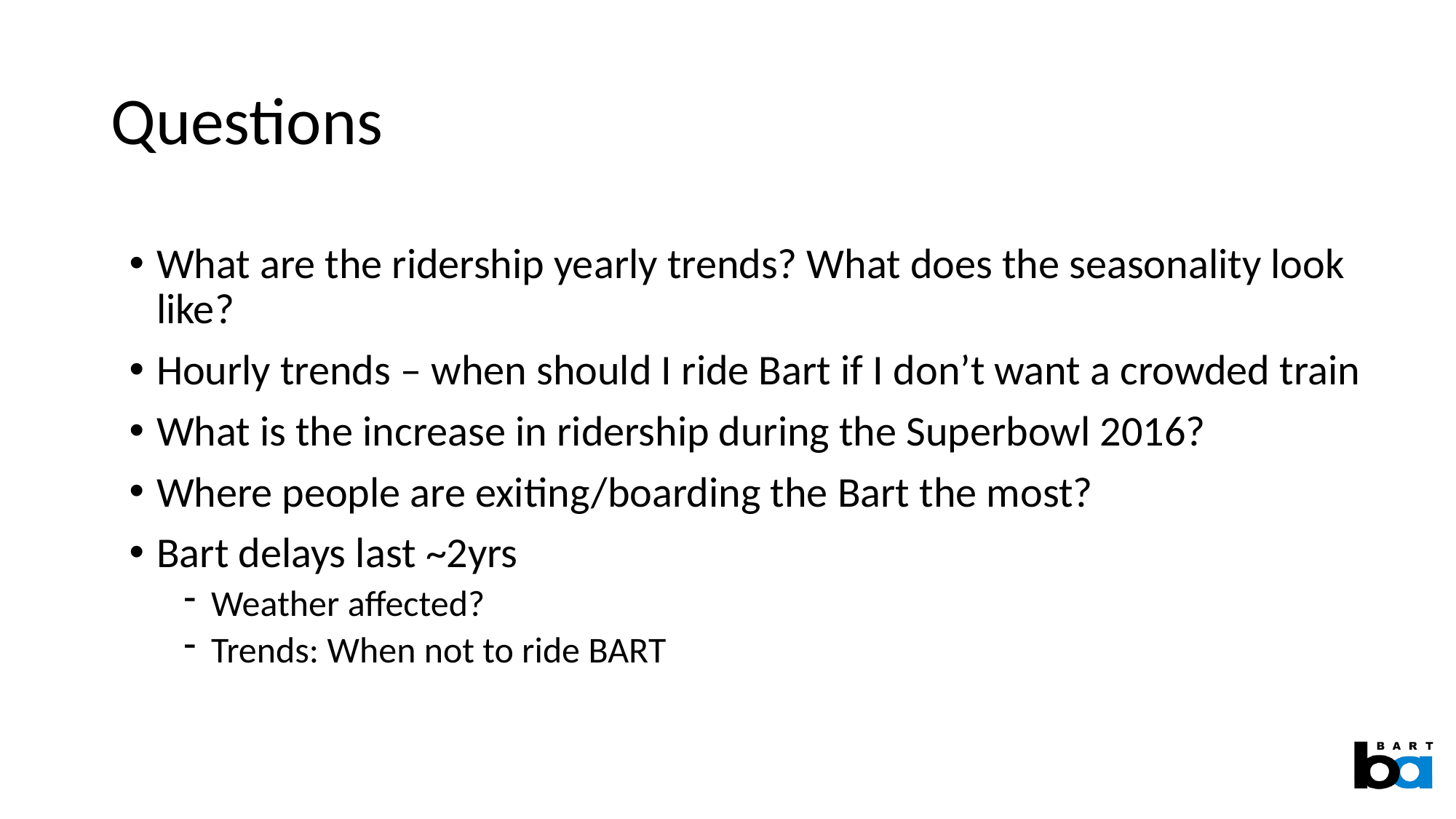

# Questions

What are the ridership yearly trends? What does the seasonality look like?
Hourly trends – when should I ride Bart if I don’t want a crowded train
What is the increase in ridership during the Superbowl 2016?
Where people are exiting/boarding the Bart the most?
Bart delays last ~2yrs
Weather affected?
Trends: When not to ride BART